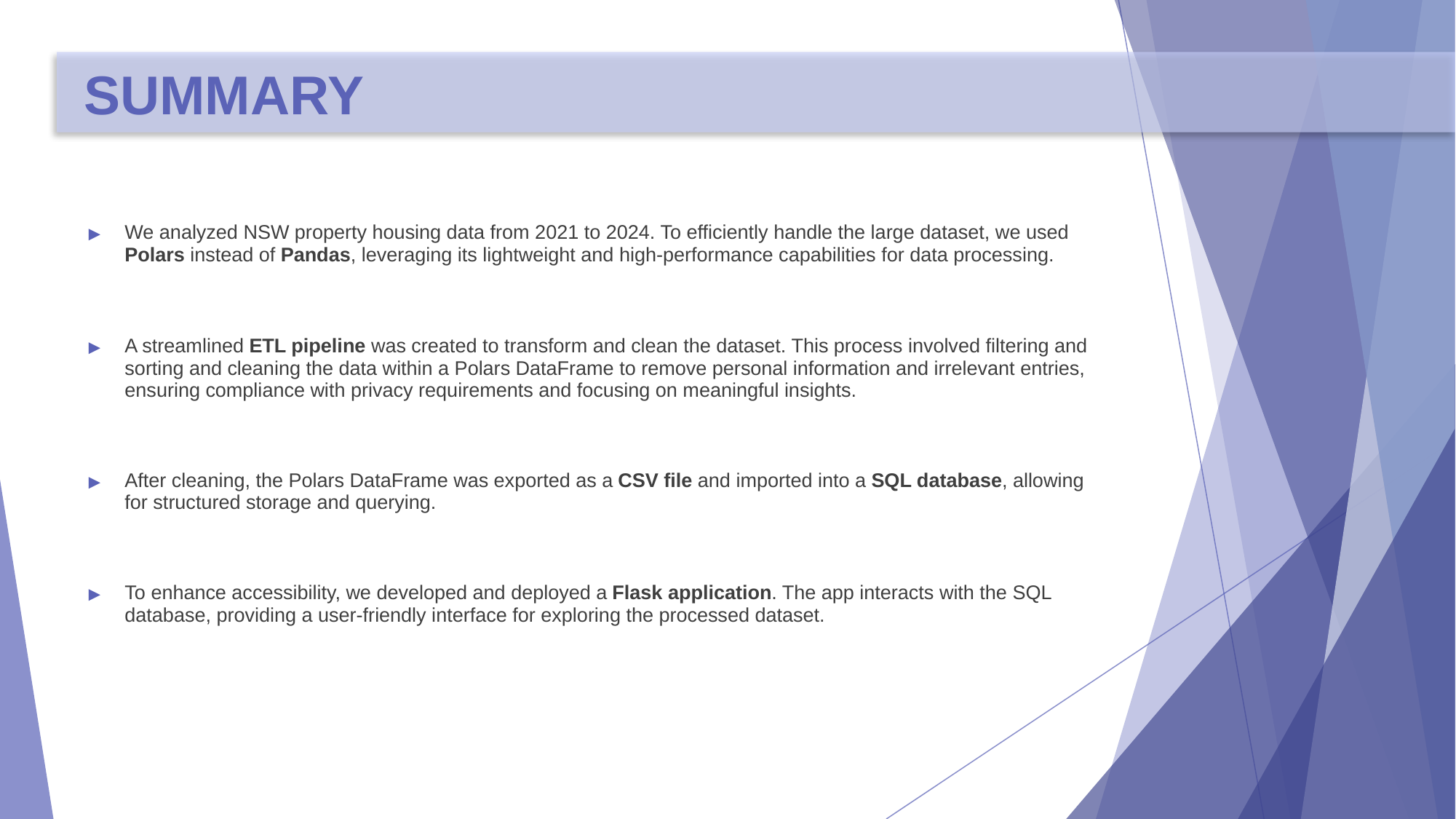

# SUMMARY
We analyzed NSW property housing data from 2021 to 2024. To efficiently handle the large dataset, we used Polars instead of Pandas, leveraging its lightweight and high-performance capabilities for data processing.
A streamlined ETL pipeline was created to transform and clean the dataset. This process involved filtering and sorting and cleaning the data within a Polars DataFrame to remove personal information and irrelevant entries, ensuring compliance with privacy requirements and focusing on meaningful insights.
After cleaning, the Polars DataFrame was exported as a CSV file and imported into a SQL database, allowing for structured storage and querying.
To enhance accessibility, we developed and deployed a Flask application. The app interacts with the SQL database, providing a user-friendly interface for exploring the processed dataset.